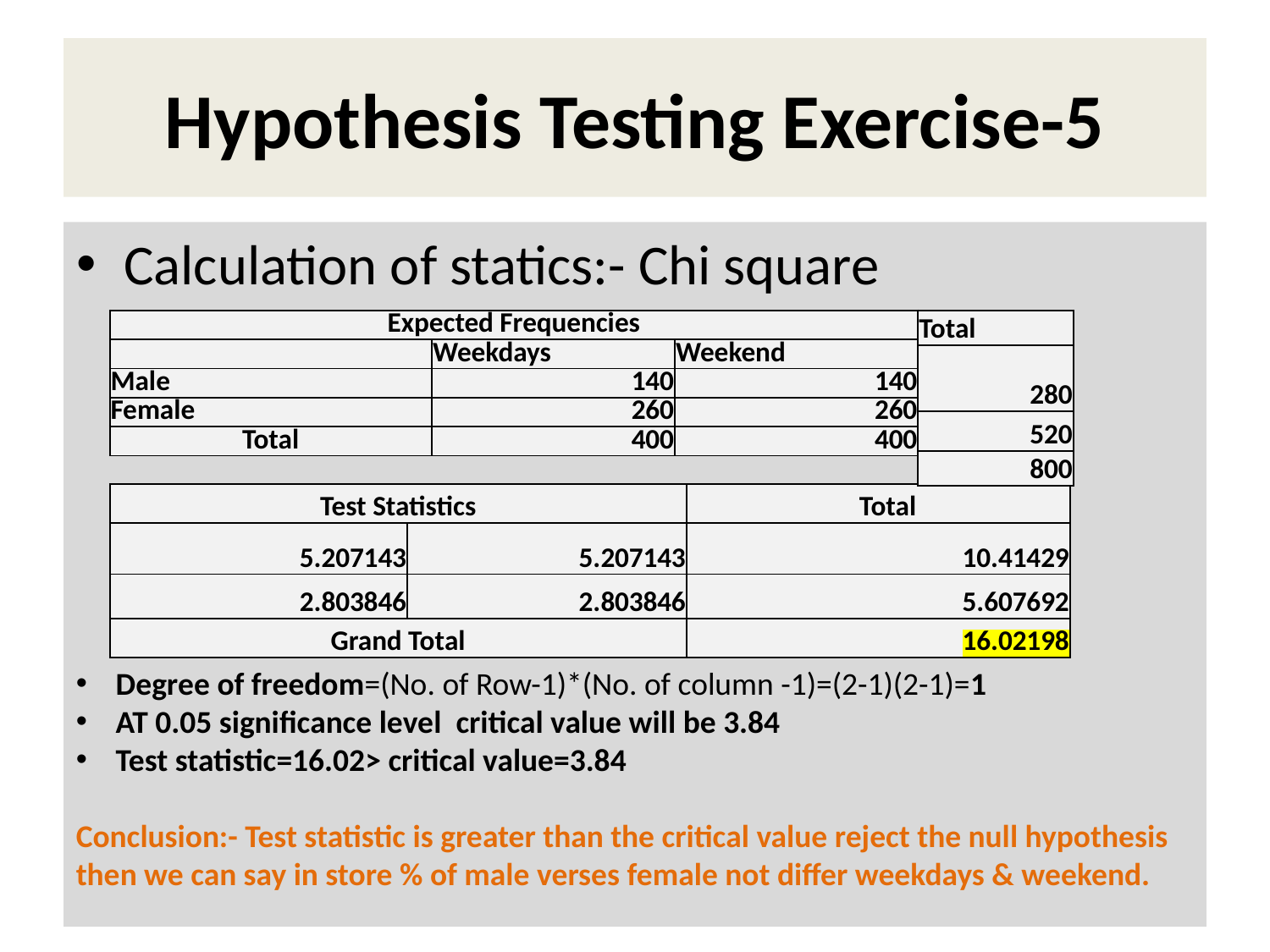

# Hypothesis Testing Exercise-5
Calculation of statics:- Chi square

| Expected Frequencies |  |  |
| --- | --- | --- |
|  | Weekdays | Weekend |
| Male | 140 | 140 |
| Female | 260 | 260 |
| Total | 400 | 400 |
| Total |
| --- |
| 280 |
| 520 |
| 800 |
| Test Statistics |  | Total |
| --- | --- | --- |
| 5.207143 | 5.207143 | 10.41429 |
| 2.803846 | 2.803846 | 5.607692 |
| Grand Total |  | 16.02198 |
Degree of freedom=(No. of Row-1)*(No. of column -1)=(2-1)(2-1)=1
AT 0.05 significance level  critical value will be 3.84
Test statistic=16.02> critical value=3.84

Conclusion:- Test statistic is greater than the critical value reject the null hypothesis then we can say in store % of male verses female not differ weekdays & weekend.